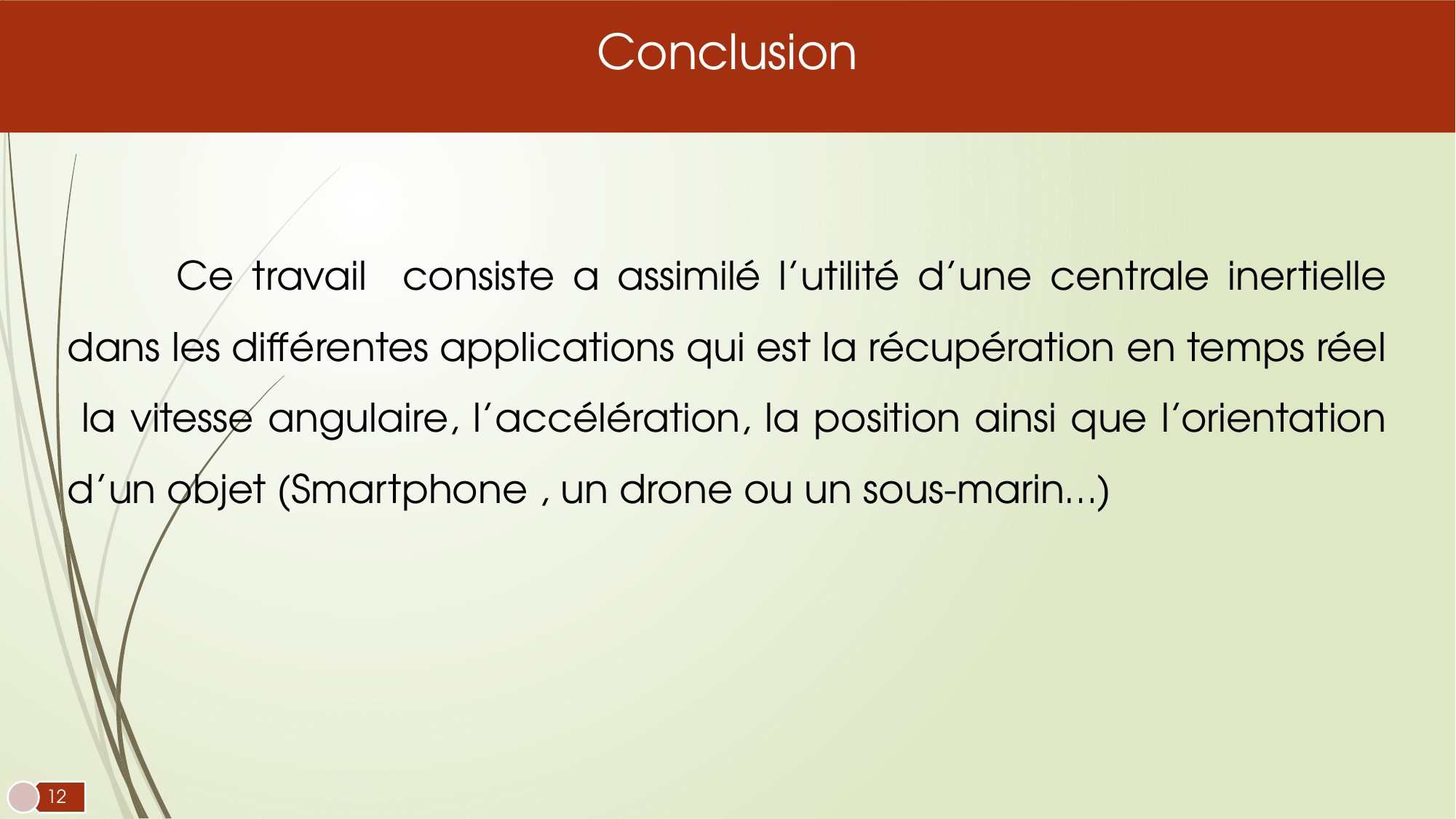

Conclusion

	Ce travail  consiste a assimilé l’utilité d’une centrale inertielle dans les différentes applications qui est la récupération en temps réel  la vitesse angulaire, l’accélération, la position ainsi que l’orientation d’un objet (Smartphone , un drone ou un sous-marin…)
12